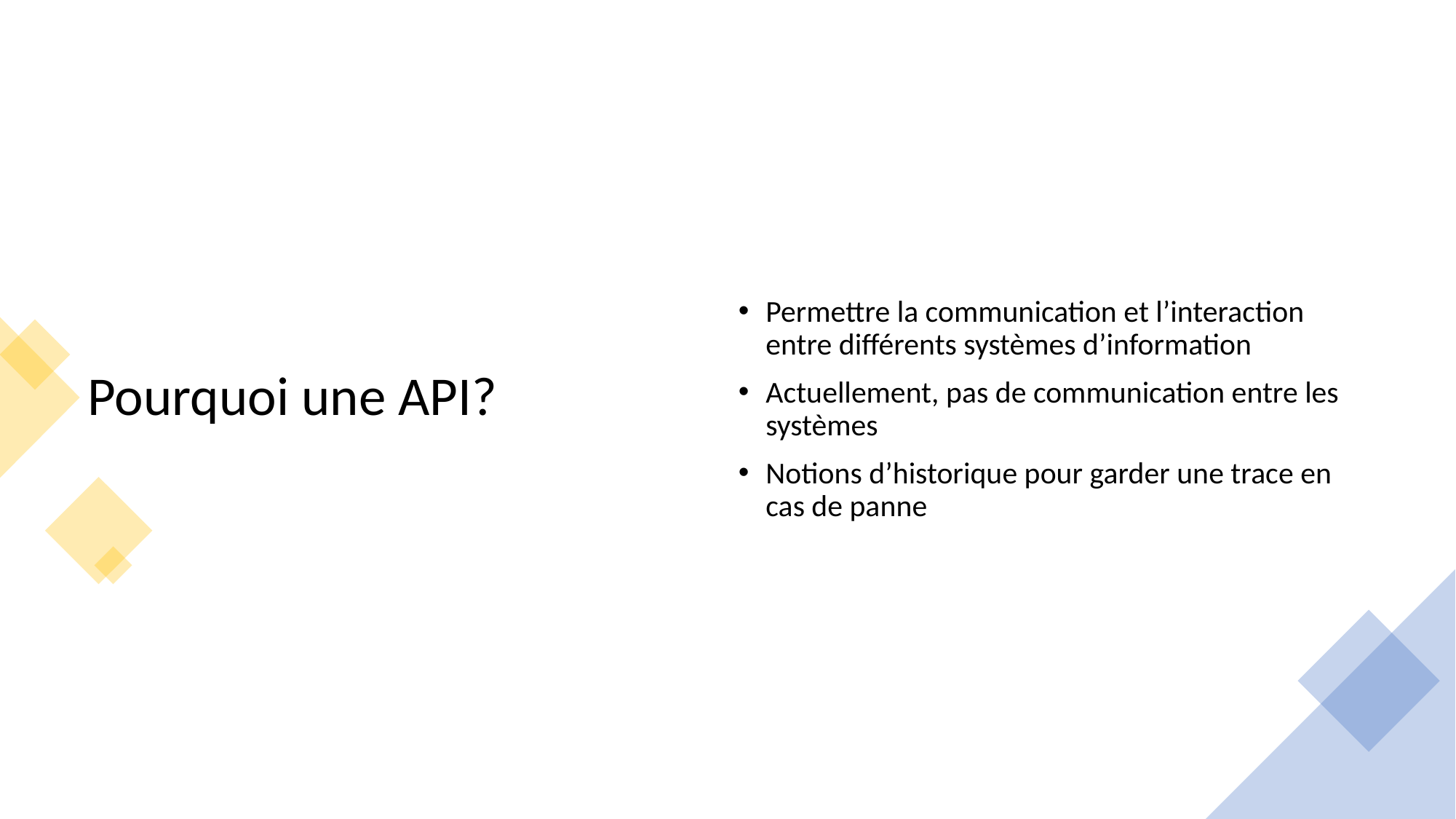

# Pourquoi une API?
Permettre la communication et l’interaction entre différents systèmes d’information
Actuellement, pas de communication entre les systèmes
Notions d’historique pour garder une trace en cas de panne